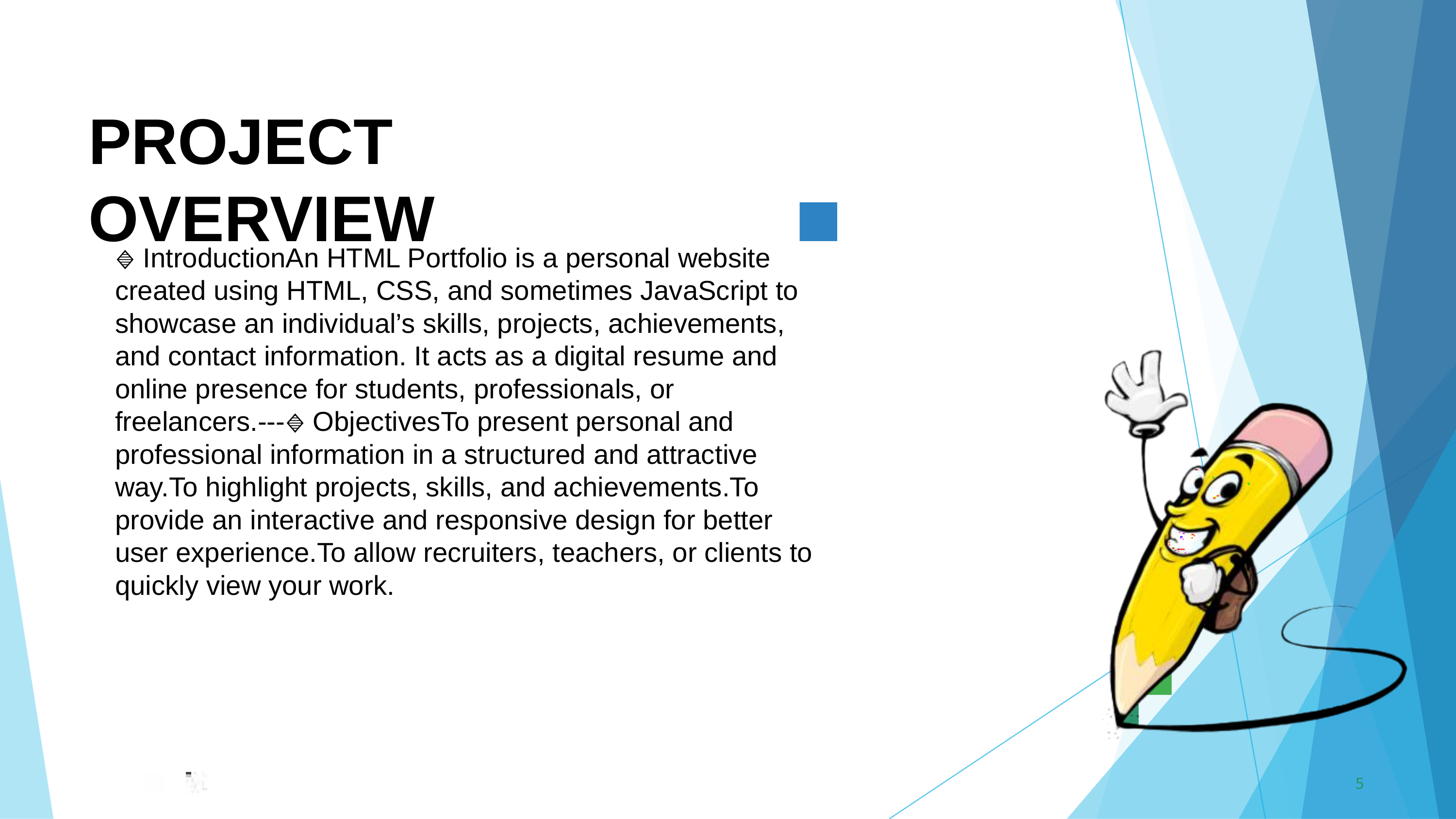

PROJECT	OVERVIEW

🔹 IntroductionAn HTML Portfolio is a personal website created using HTML, CSS, and sometimes JavaScript to showcase an individual’s skills, projects, achievements, and contact information. It acts as a digital resume and online presence for students, professionals, or freelancers.---🔹 ObjectivesTo present personal and professional information in a structured and attractive way.To highlight projects, skills, and achievements.To provide an interactive and responsive design for better user experience.To allow recruiters, teachers, or clients to quickly view your work.

5